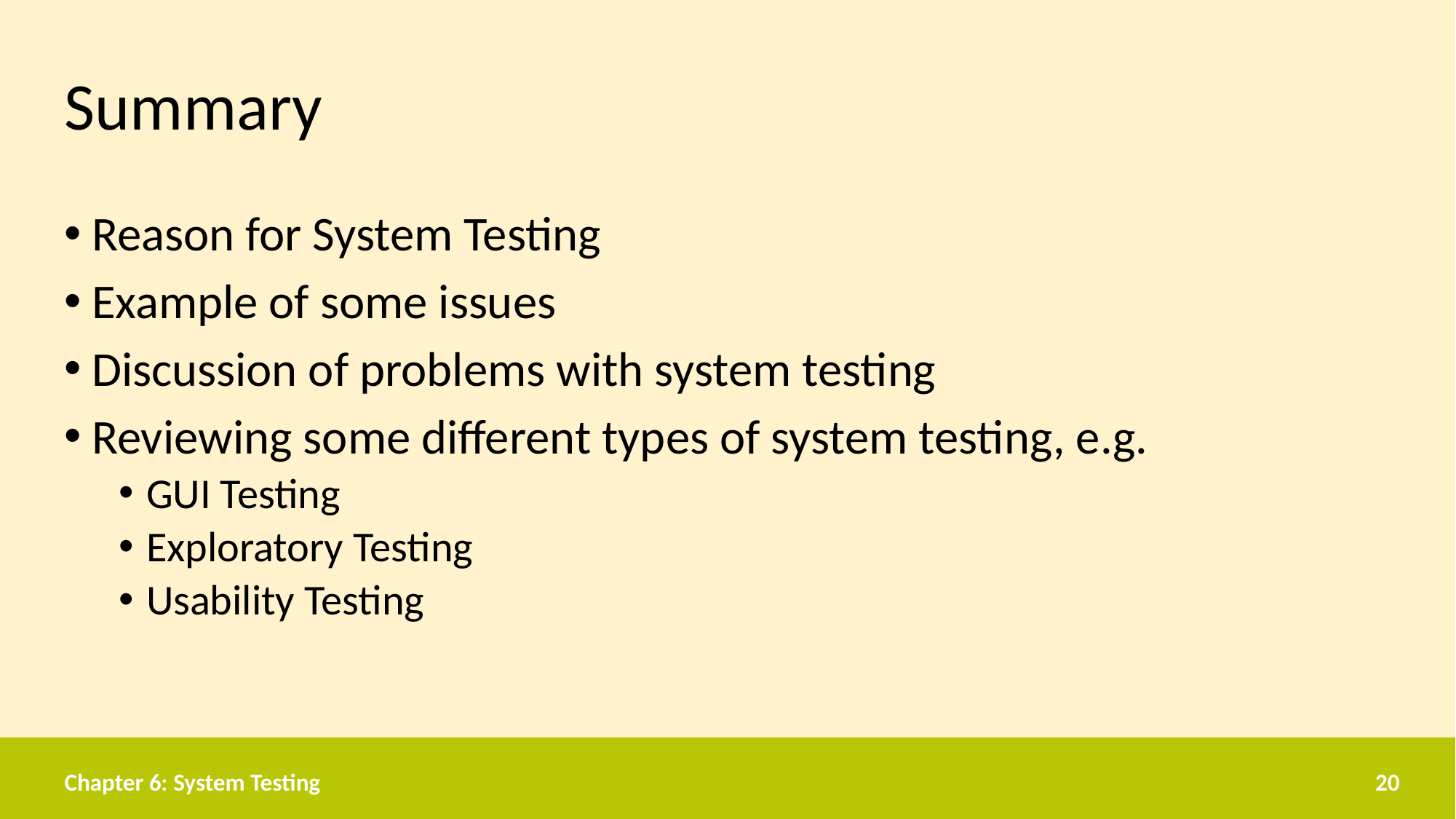

# Summary
Reason for System Testing
Example of some issues
Discussion of problems with system testing
Reviewing some different types of system testing, e.g.
GUI Testing
Exploratory Testing
Usability Testing

Chapter 6: System Testing
20